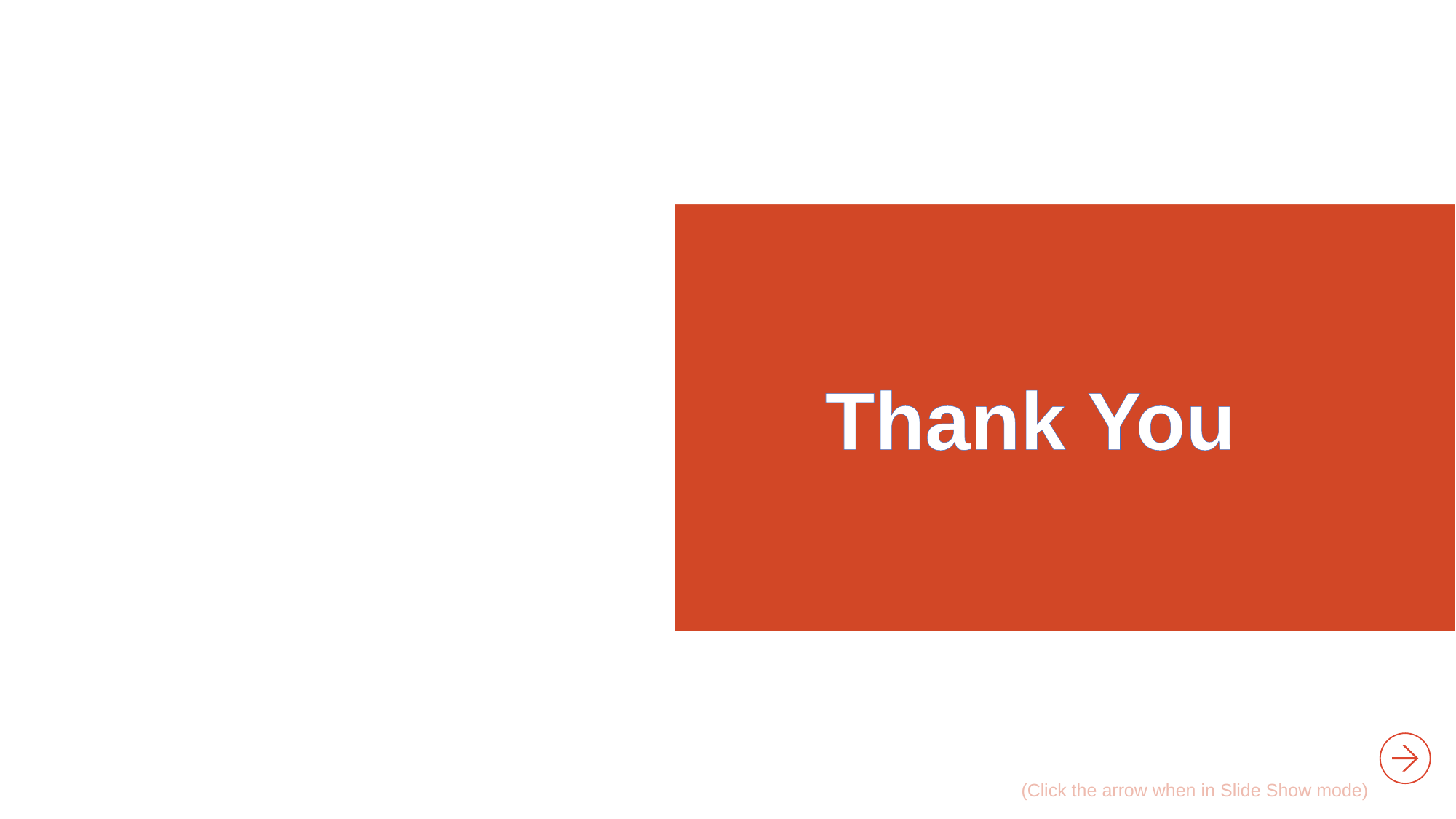

Thank You

(Click the arrow when in Slide Show mode)